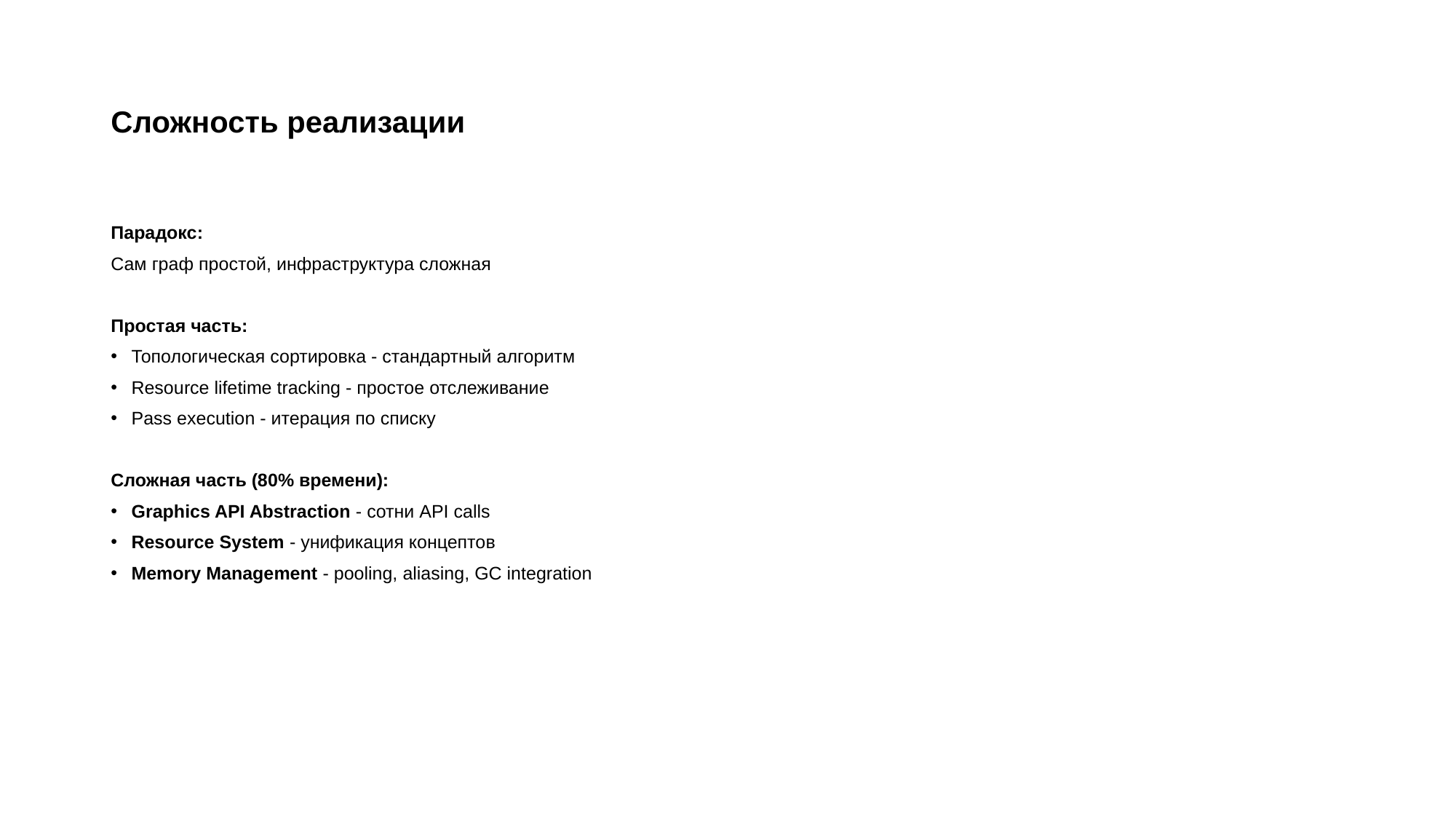

# Сложность реализации
Парадокс:
Сам граф простой, инфраструктура сложная

Простая часть:
Топологическая сортировка - стандартный алгоритм
Resource lifetime tracking - простое отслеживание
Pass execution - итерация по списку

Сложная часть (80% времени):
Graphics API Abstraction - сотни API calls
Resource System - унификация концептов
Memory Management - pooling, aliasing, GC integration